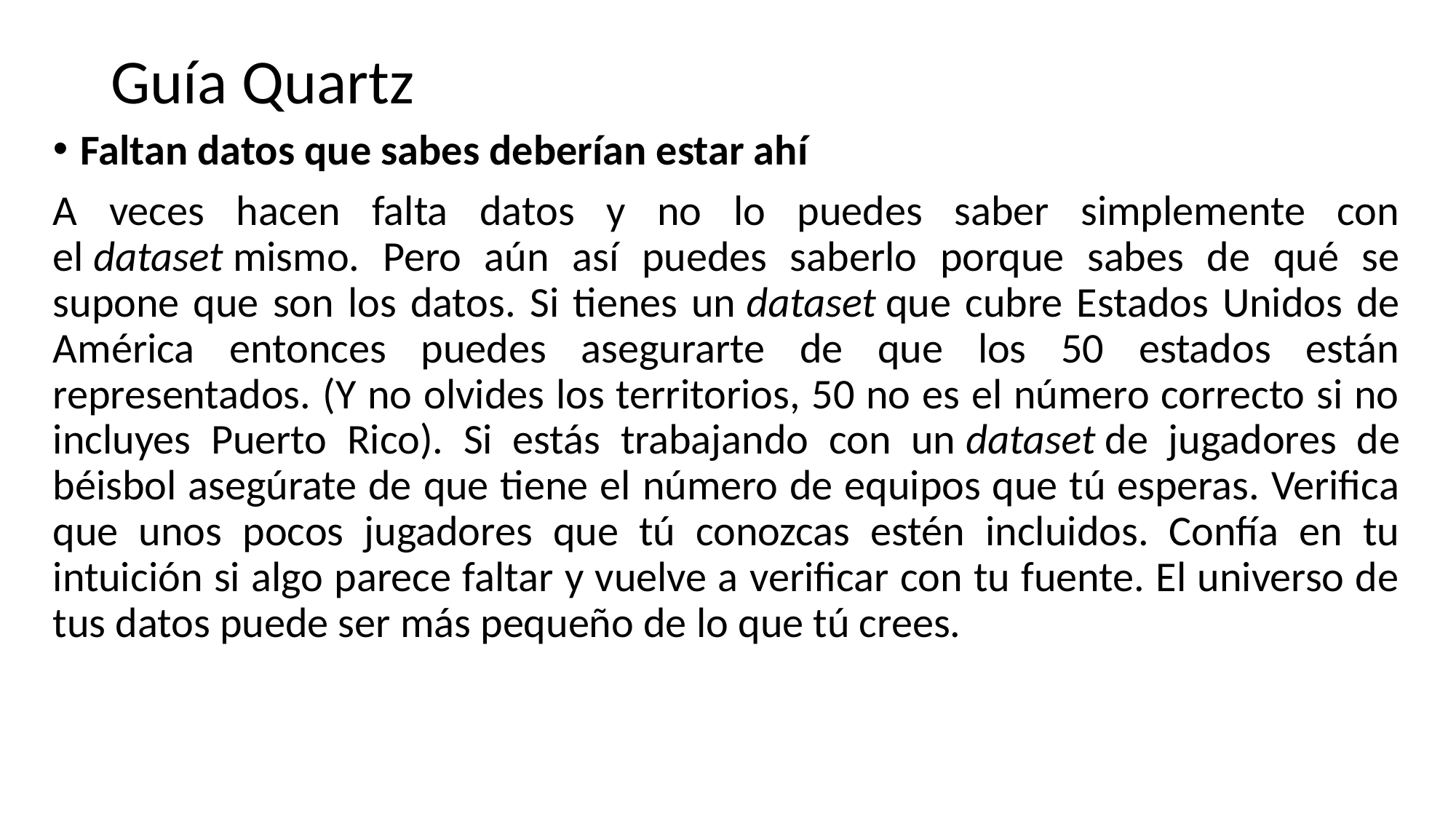

# Guía Quartz
Faltan datos que sabes deberían estar ahí
A veces hacen falta datos y no lo puedes saber simplemente con el dataset mismo. Pero aún así puedes saberlo porque sabes de qué se supone que son los datos. Si tienes un dataset que cubre Estados Unidos de América entonces puedes asegurarte de que los 50 estados están representados. (Y no olvides los territorios, 50 no es el número correcto si no incluyes Puerto Rico). Si estás trabajando con un dataset de jugadores de béisbol asegúrate de que tiene el número de equipos que tú esperas. Verifica que unos pocos jugadores que tú conozcas estén incluidos. Confía en tu intuición si algo parece faltar y vuelve a verificar con tu fuente. El universo de tus datos puede ser más pequeño de lo que tú crees.